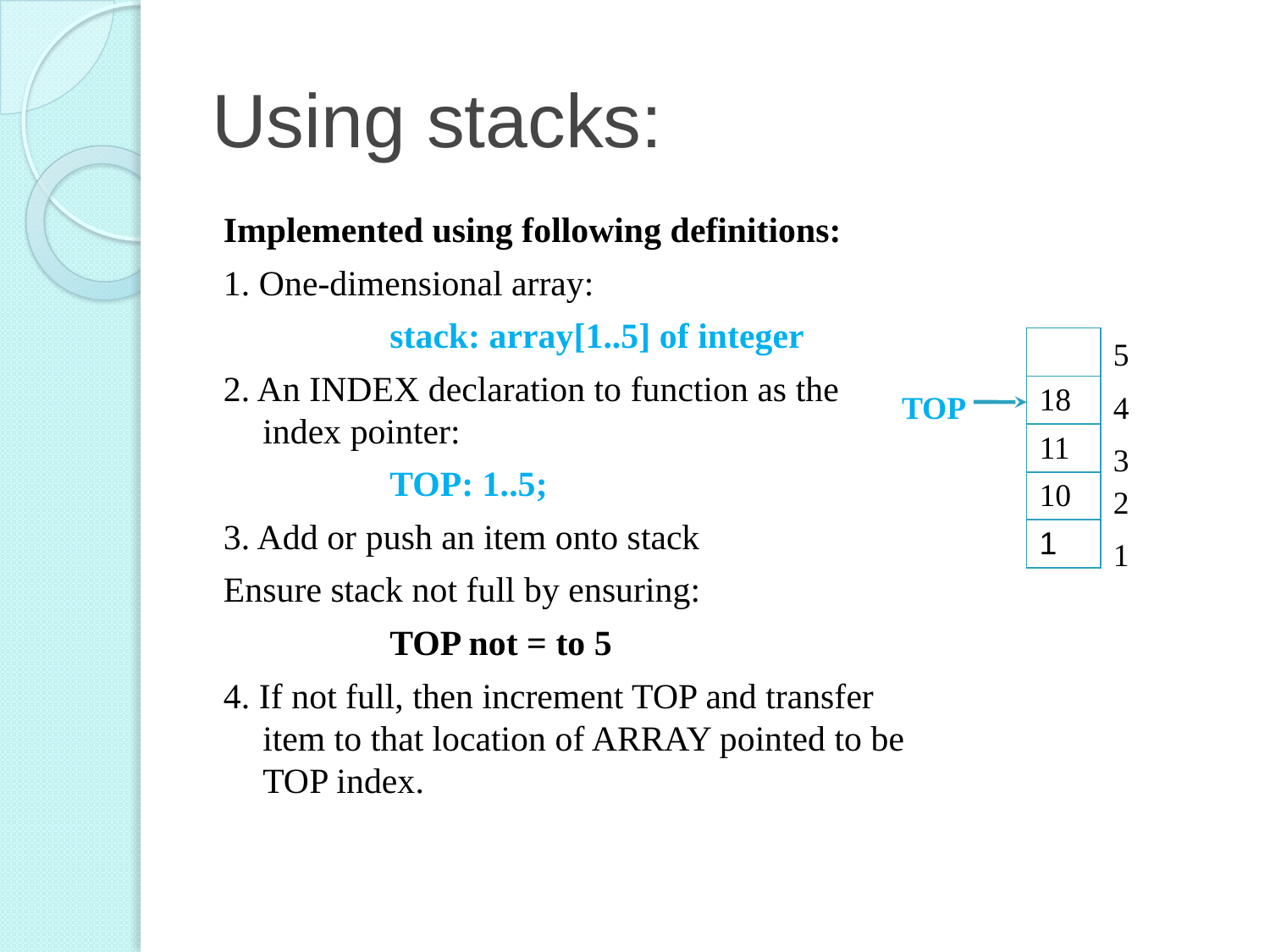

# Using stacks:
Implemented using following definitions:
1. One-dimensional array:
		stack: array[1..5] of integer
2. An INDEX declaration to function as the index pointer:
		TOP: 1..5;
3. Add or push an item onto stack
Ensure stack not full by ensuring:
		TOP not = to 5
4. If not full, then increment TOP and transfer item to that location of ARRAY pointed to be TOP index.
|  |
| --- |
| 18 |
| 11 |
| 10 |
| 1 |
5
TOP
4
3
2
1